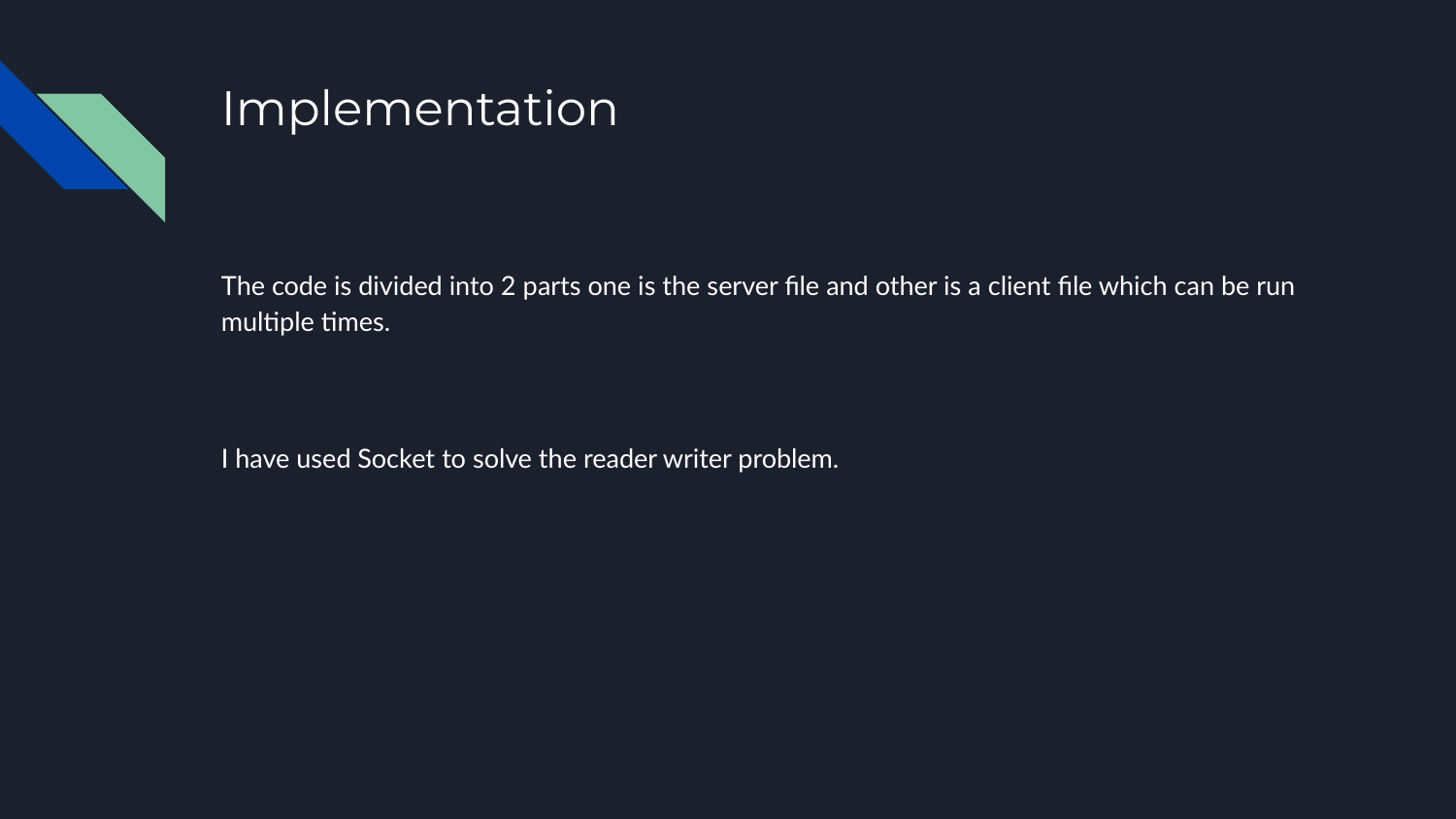

# Implementation
The code is divided into 2 parts one is the server file and other is a client file which can be run multiple times.

I have used Socket to solve the reader writer problem.